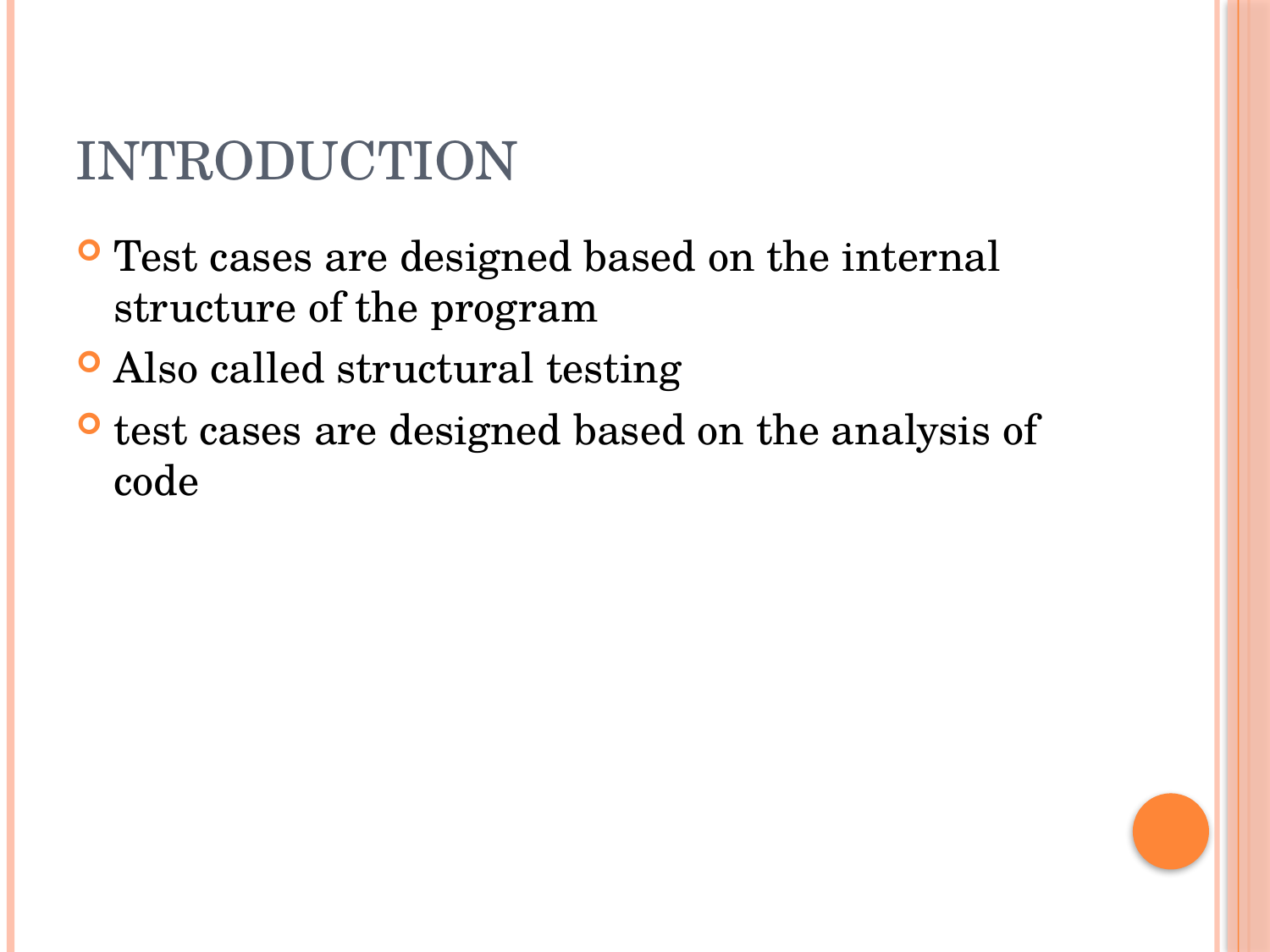

# Introduction
Test cases are designed based on the internal structure of the program
Also called structural testing
test cases are designed based on the analysis of code